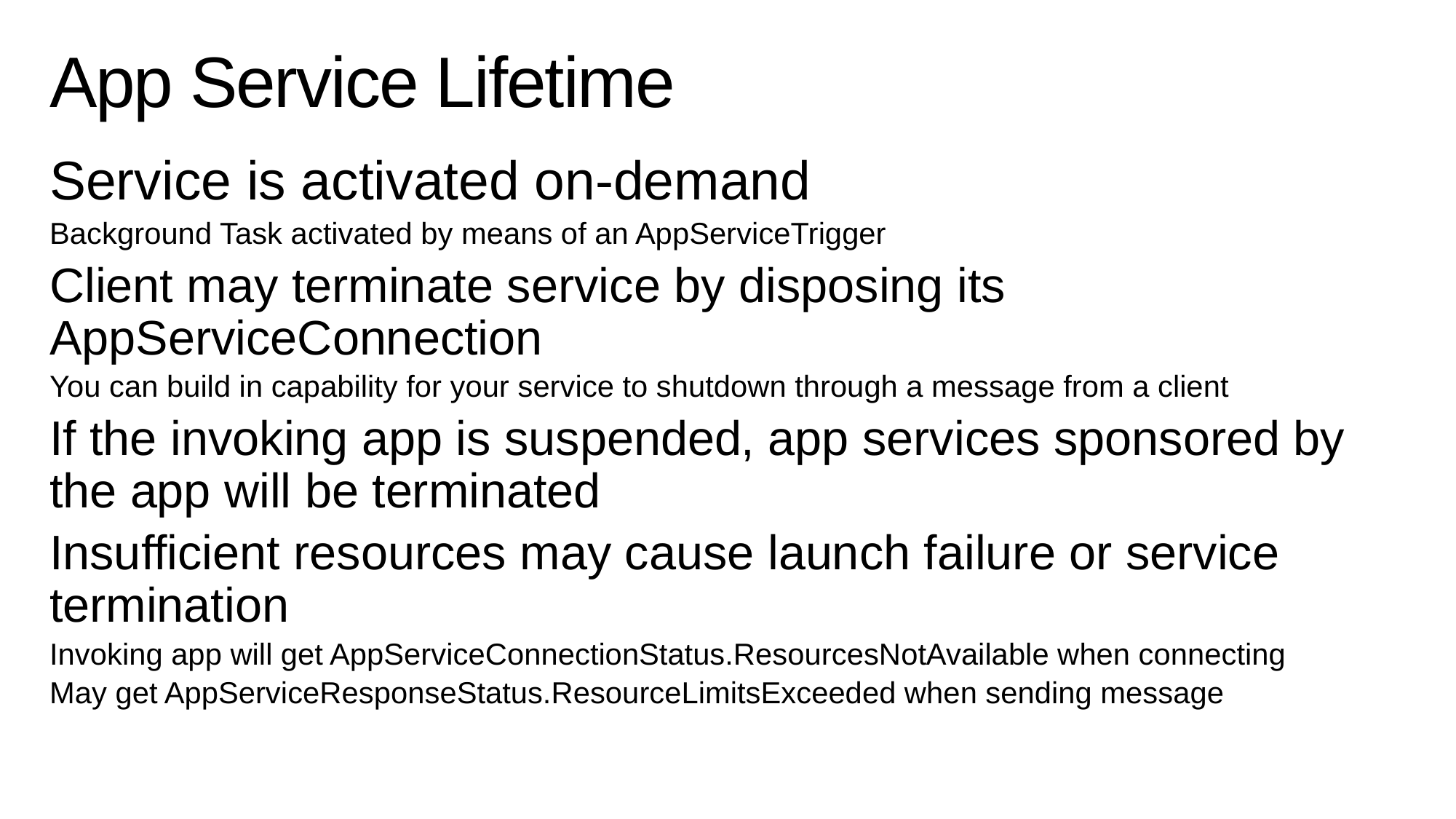

# App Service Lifetime
Service is activated on-demand
Background Task activated by means of an AppServiceTrigger
Client may terminate service by disposing its AppServiceConnection
You can build in capability for your service to shutdown through a message from a client
If the invoking app is suspended, app services sponsored by the app will be terminated
Insufficient resources may cause launch failure or service termination
Invoking app will get AppServiceConnectionStatus.ResourcesNotAvailable when connecting
May get AppServiceResponseStatus.ResourceLimitsExceeded when sending message